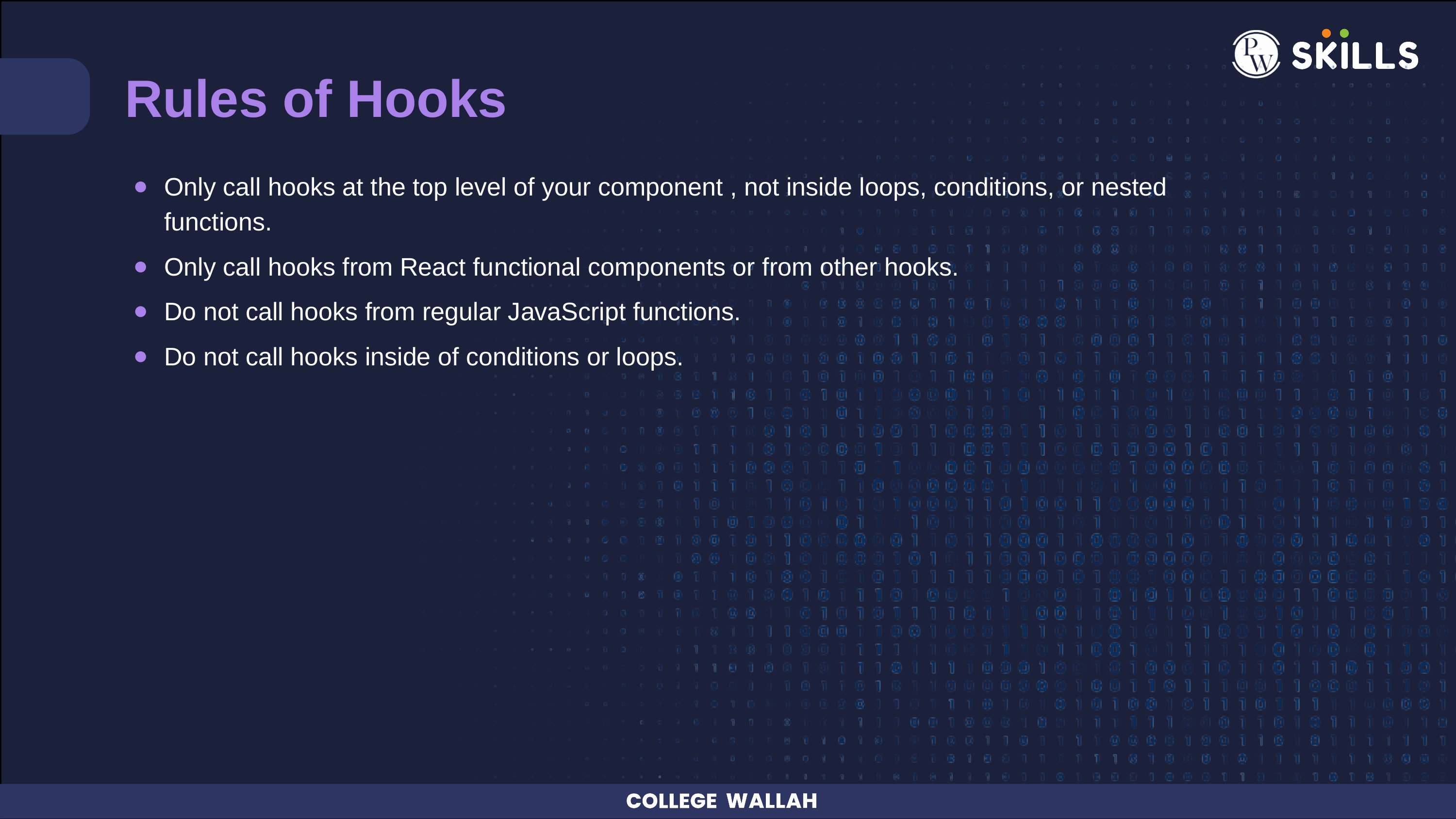

Rules of Hooks
Only call hooks at the top level of your component , not inside loops, conditions, or nested functions.
Only call hooks from React functional components or from other hooks.
Do not call hooks from regular JavaScript functions.
Do not call hooks inside of conditions or loops.